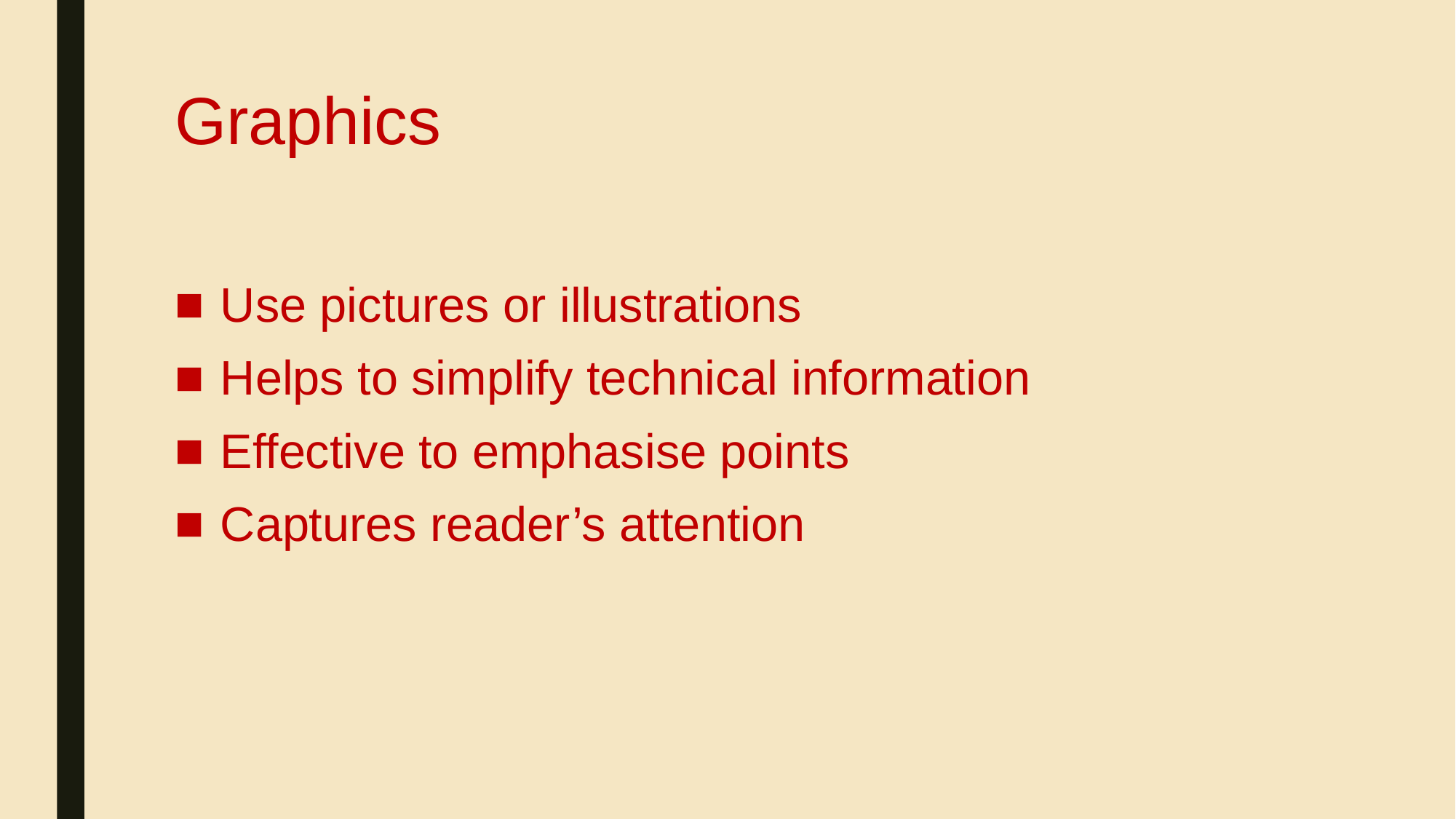

# Graphics
Use pictures or illustrations
Helps to simplify technical information
Effective to emphasise points
Captures reader’s attention